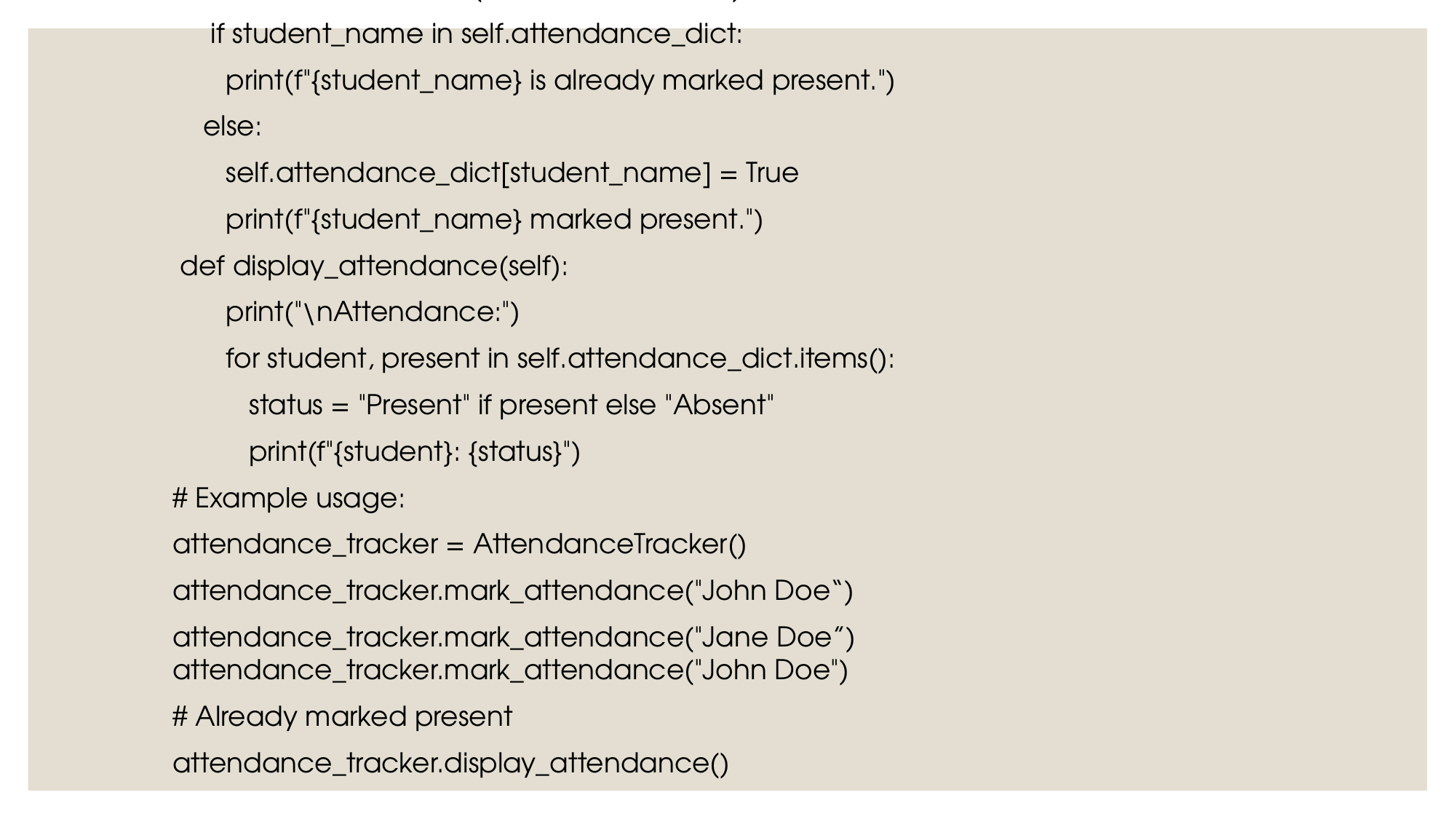

#
class AttendanceTracker:
  def __init__(self):
    self.attendance_dict = {}
 def mark_attendance(self, student_name):
     if student_name in self.attendance_dict:
       print(f"{student_name} is already marked present.")
    else:
       self.attendance_dict[student_name] = True
       print(f"{student_name} marked present.")
 def display_attendance(self):
       print("\nAttendance:")
       for student, present in self.attendance_dict.items():
          status = "Present" if present else "Absent"
          print(f"{student}: {status}")
# Example usage:
attendance_tracker = AttendanceTracker()
attendance_tracker.mark_attendance("John Doe“)
attendance_tracker.mark_attendance("Jane Doe”) attendance_tracker.mark_attendance("John Doe")
# Already marked present
attendance_tracker.display_attendance()